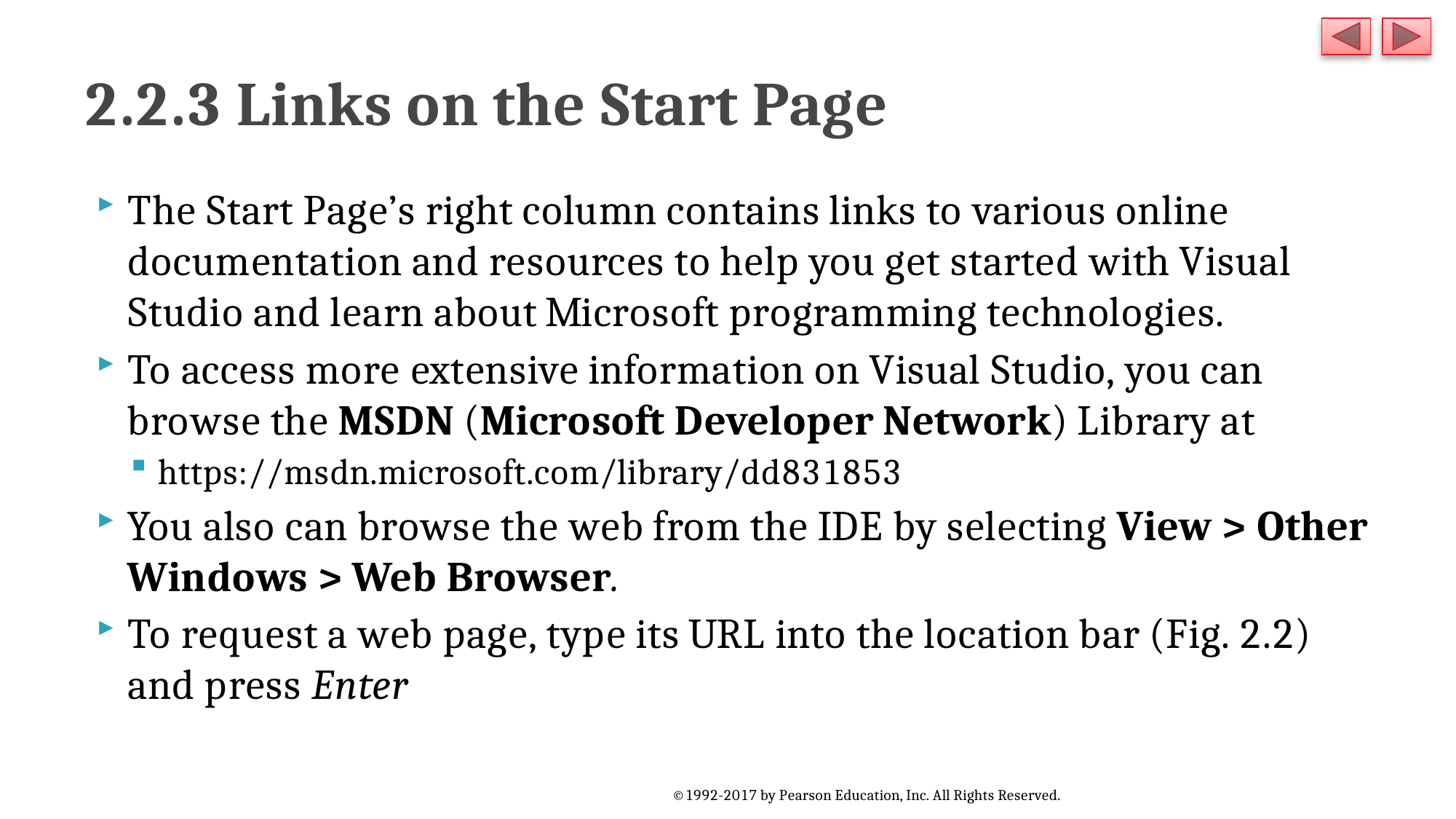

# 2.2.3 Links on the Start Page
The Start Page’s right column contains links to various online documentation and resources to help you get started with Visual Studio and learn about Microsoft programming technologies.
To access more extensive information on Visual Studio, you can browse the MSDN (Microsoft Developer Network) Library at
https://msdn.microsoft.com/library/dd831853
You also can browse the web from the IDE by selecting View > Other Windows > Web Browser.
To request a web page, type its URL into the location bar (Fig. 2.2) and press Enter
©1992-2017 by Pearson Education, Inc. All Rights Reserved.